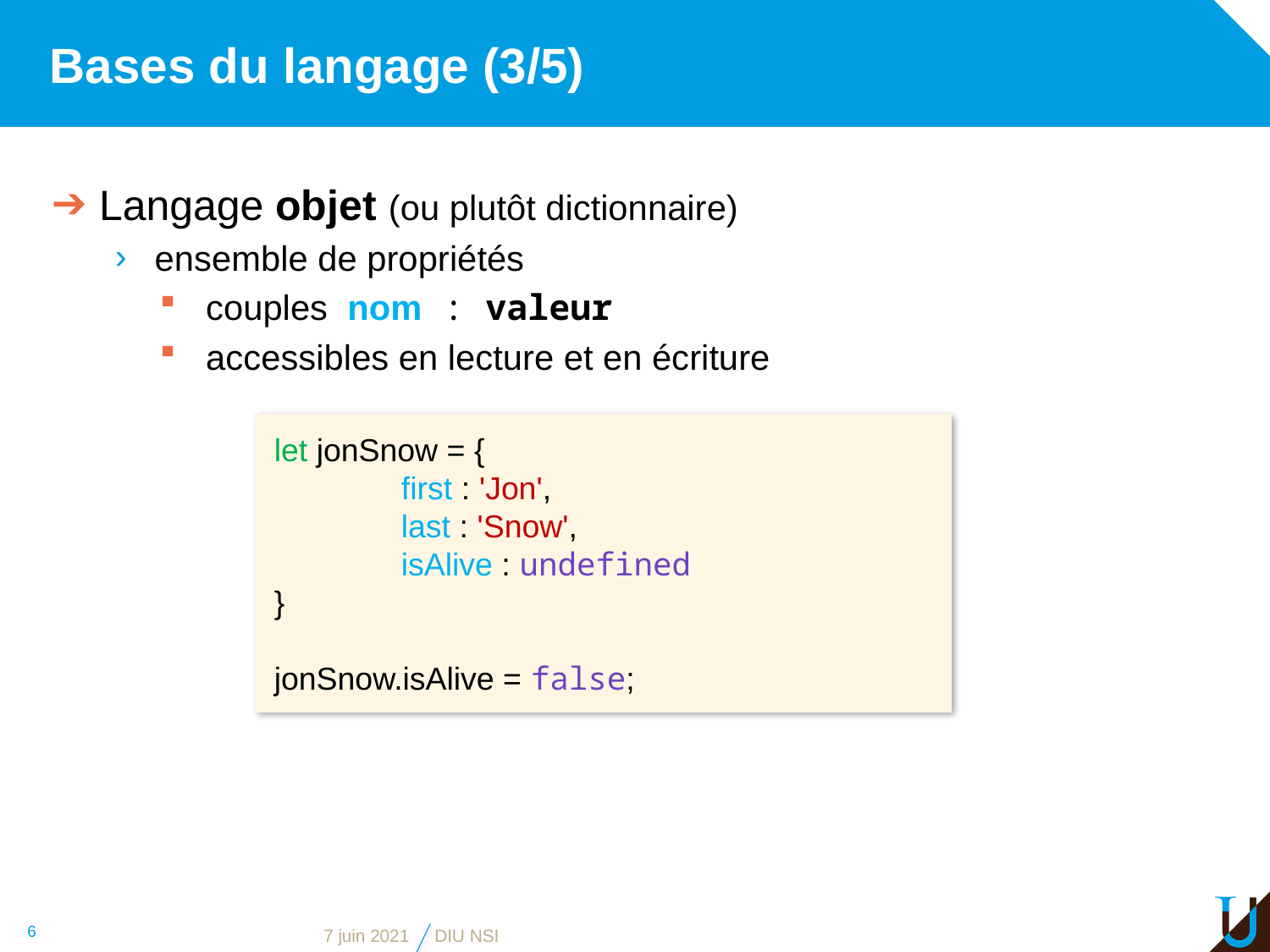

# Bases du langage (3/5)
Langage objet (ou plutôt dictionnaire)
ensemble de propriétés
couples  nom : valeur
accessibles en lecture et en écriture

let jonSnow = {
	first : 'Jon',
	last : 'Snow',
	isAlive : undefined
}

jonSnow.isAlive = false;
6
7 juin 2021
DIU NSI